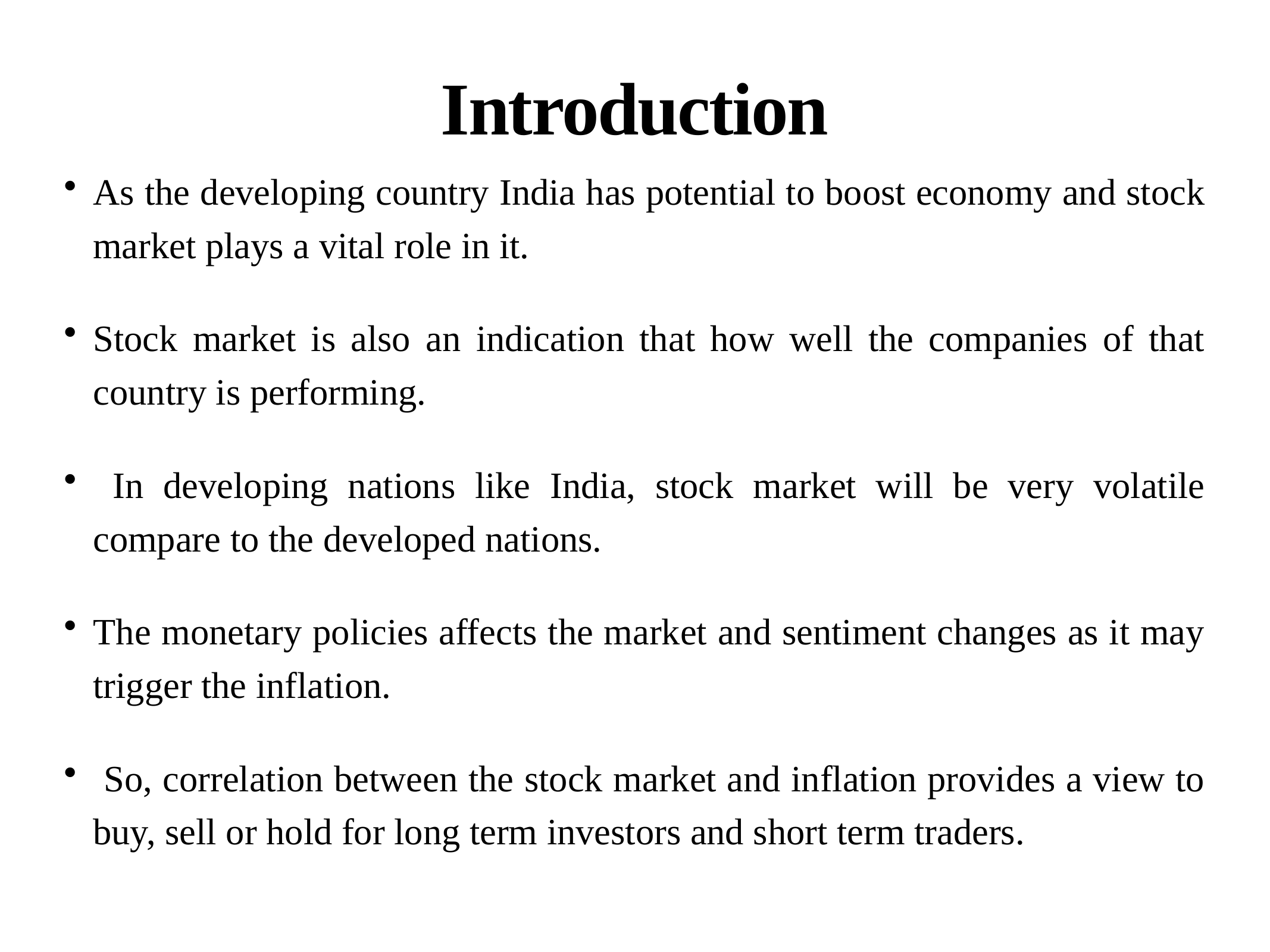

Introduction
As the developing country India has potential to boost economy and stock market plays a vital role in it.
Stock market is also an indication that how well the companies of that country is performing.
 In developing nations like India, stock market will be very volatile compare to the developed nations.
The monetary policies affects the market and sentiment changes as it may trigger the inflation.
 So, correlation between the stock market and inflation provides a view to buy, sell or hold for long term investors and short term traders.